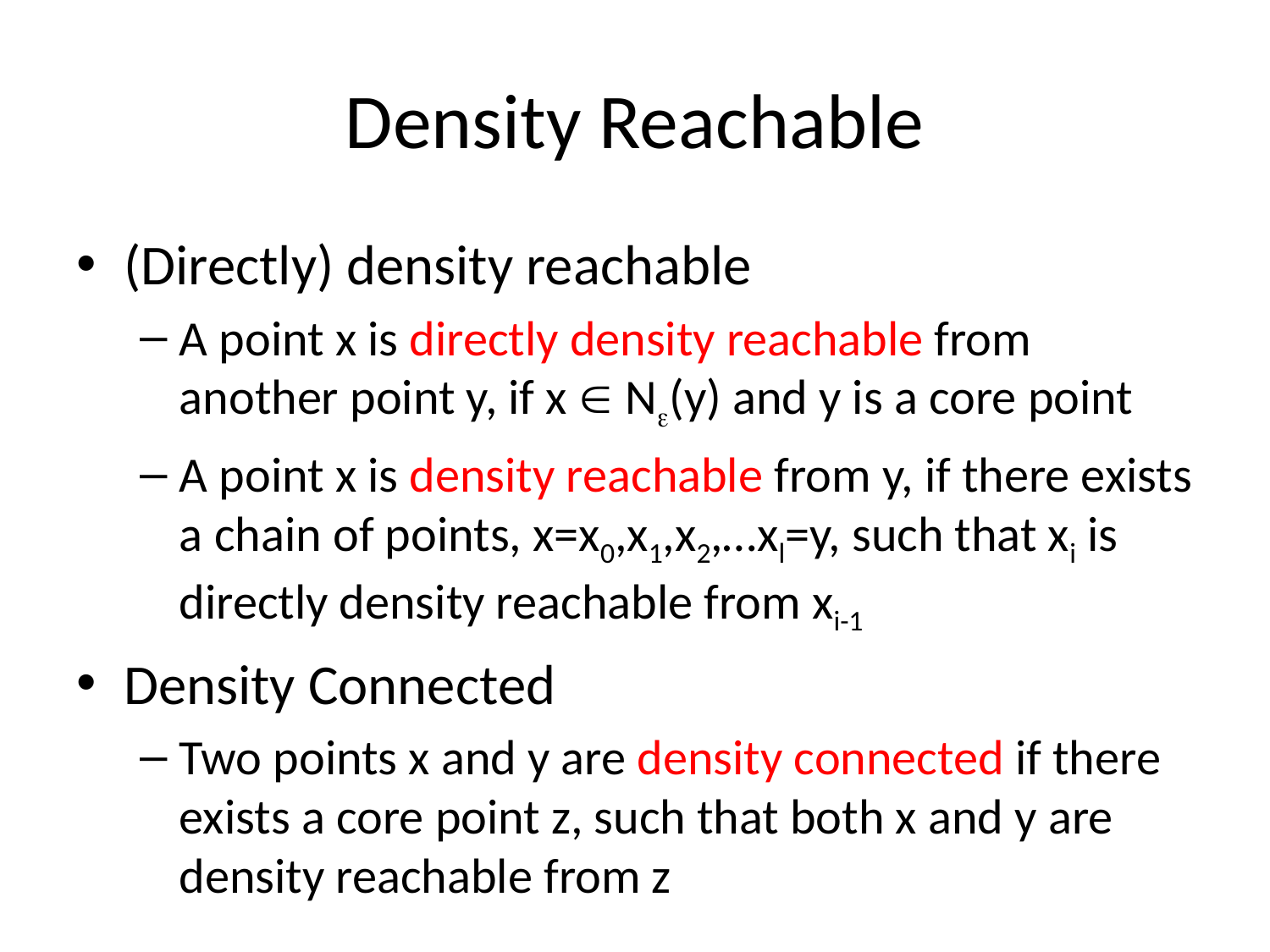

# Density Reachable
(Directly) density reachable
A point x is directly density reachable from another point y, if x ∈ Nε(y) and y is a core point
A point x is density reachable from y, if there exists a chain of points, x=x0,x1,x2,…xl=y, such that xi is directly density reachable from xi-1
Density Connected
Two points x and y are density connected if there exists a core point z, such that both x and y are density reachable from z